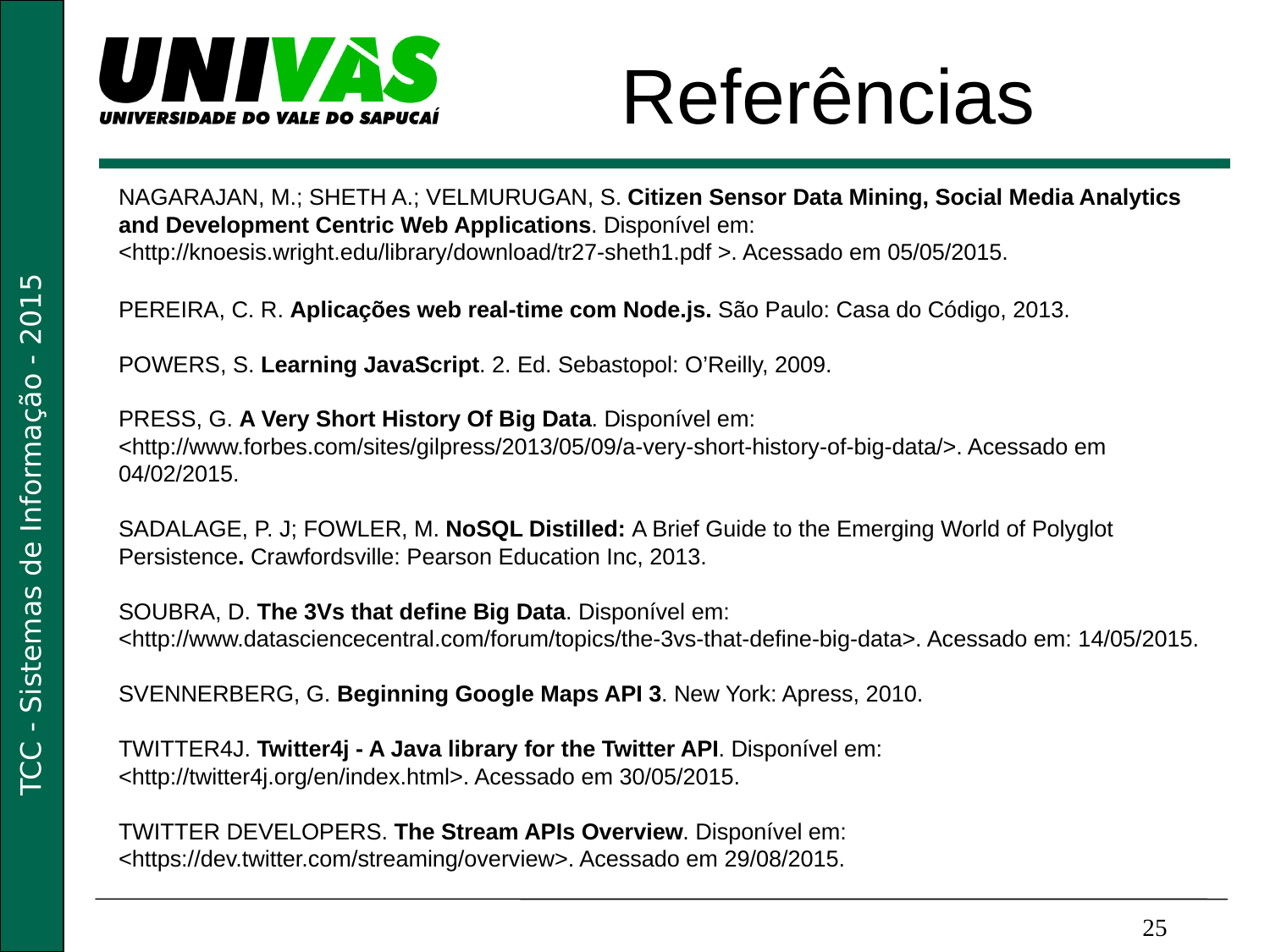

Referências

NAGARAJAN, M.; SHETH A.; VELMURUGAN, S. Citizen Sensor Data Mining, Social Media Analytics and Development Centric Web Applications. Disponível em: <http://knoesis.wright.edu/library/download/tr27-sheth1.pdf >. Acessado em 05/05/2015.

PEREIRA, C. R. Aplicações web real-time com Node.js. São Paulo: Casa do Código, 2013.

POWERS, S. Learning JavaScript. 2. Ed. Sebastopol: O’Reilly, 2009.

PRESS, G. A Very Short History Of Big Data. Disponível em: <http://www.forbes.com/sites/gilpress/2013/05/09/a-very-short-history-of-big-data/>. Acessado em 04/02/2015.

SADALAGE, P. J; FOWLER, M. NoSQL Distilled: A Brief Guide to the Emerging World of Polyglot Persistence. Crawfordsville: Pearson Education Inc, 2013.

SOUBRA, D. The 3Vs that define Big Data. Disponível em: <http://www.datasciencecentral.com/forum/topics/the-3vs-that-define-big-data>. Acessado em: 14/05/2015.

SVENNERBERG, G. Beginning Google Maps API 3. New York: Apress, 2010.

TWITTER4J. Twitter4j - A Java library for the Twitter API. Disponível em: <http://twitter4j.org/en/index.html>. Acessado em 30/05/2015.

TWITTER DEVELOPERS. The Stream APIs Overview. Disponível em: <https://dev.twitter.com/streaming/overview>. Acessado em 29/08/2015.
25